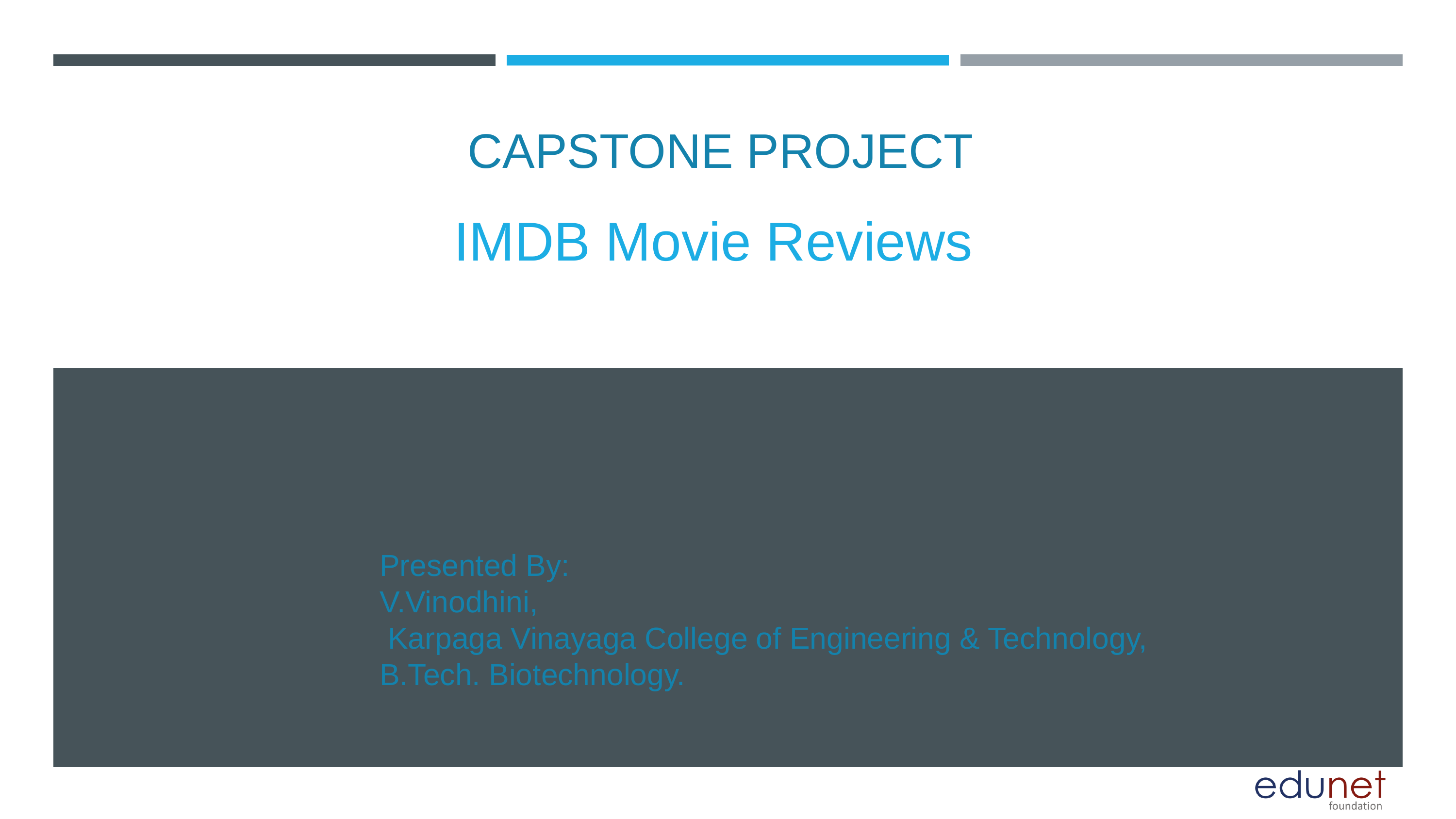

CAPSTONE PROJECT
IMDB Movie Reviews

Presented By:
V.Vinodhini,
 Karpaga Vinayaga College of Engineering & Technology,
B.Tech. Biotechnology.